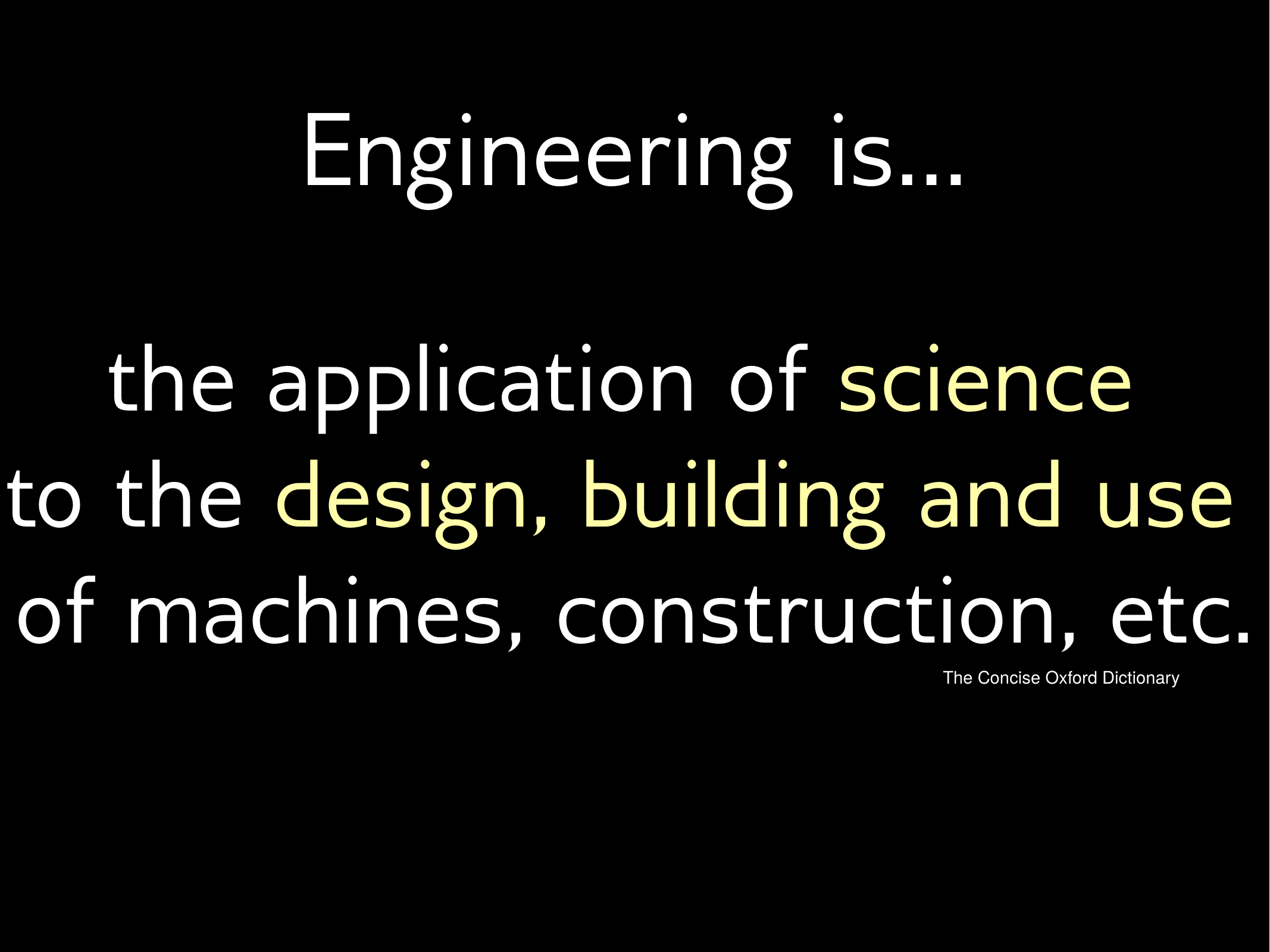

# Engineering is…
the application of science
to the design, building and use
of machines, construction, etc.
The Concise Oxford Dictionary